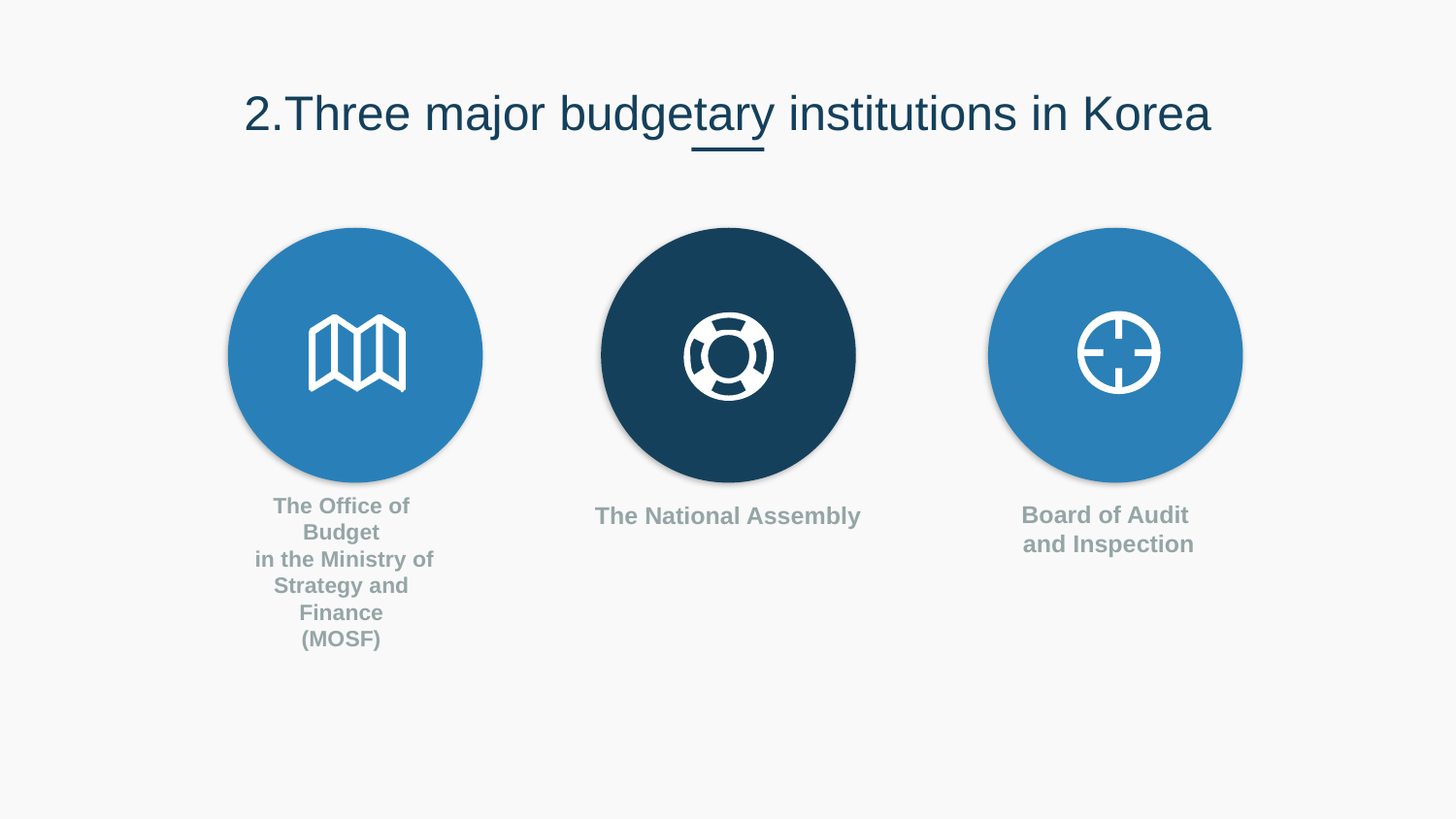

2.Three major budgetary institutions in Korea

The Office of Budget
 in the Ministry of Strategy and Finance
(MOSF)
The National Assembly
Board of Audit
and Inspection